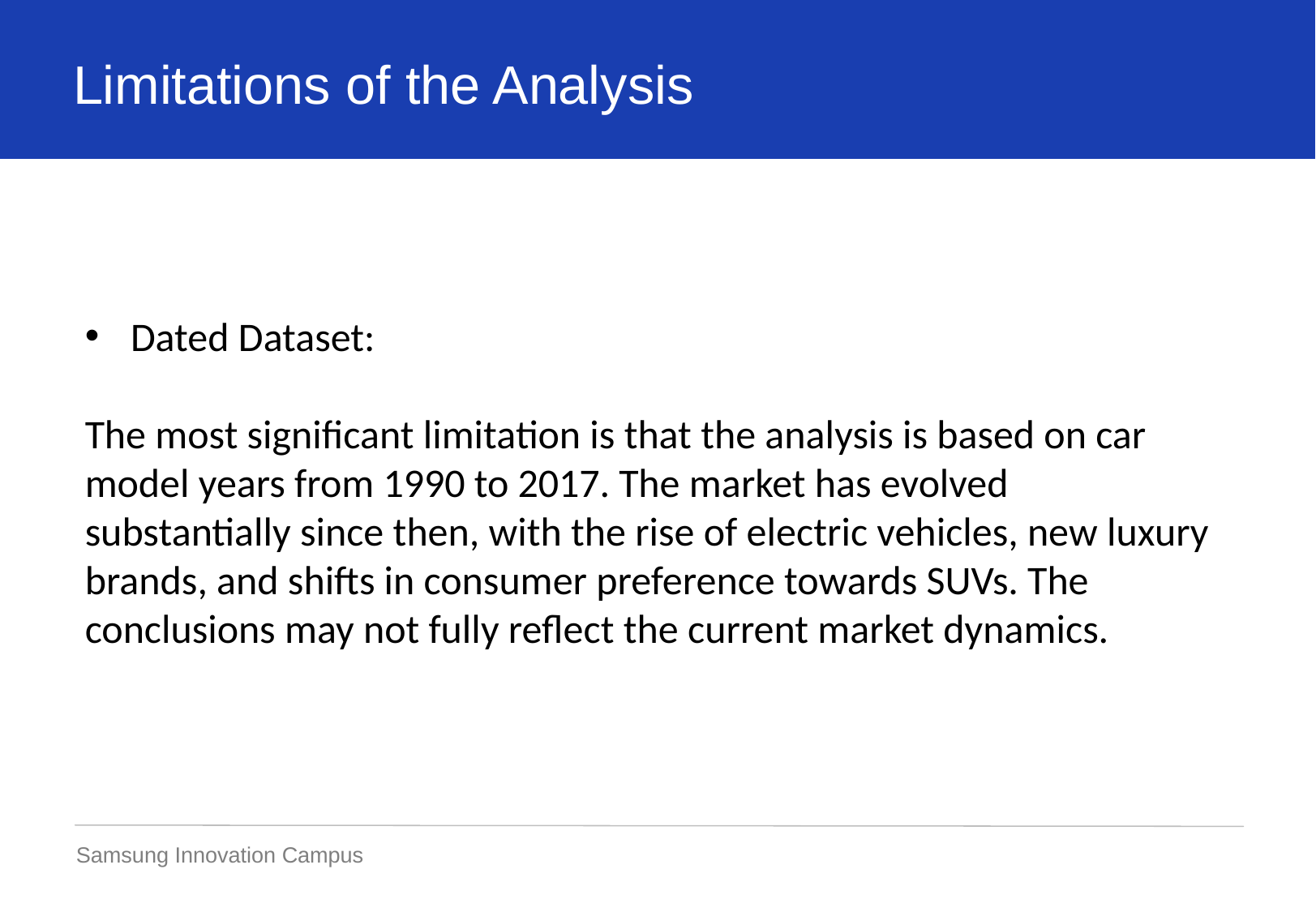

Limitations of the Analysis
Dated Dataset:

The most significant limitation is that the analysis is based on car model years from 1990 to 2017. The market has evolved substantially since then, with the rise of electric vehicles, new luxury brands, and shifts in consumer preference towards SUVs. The conclusions may not fully reflect the current market dynamics.

Samsung Innovation Campus